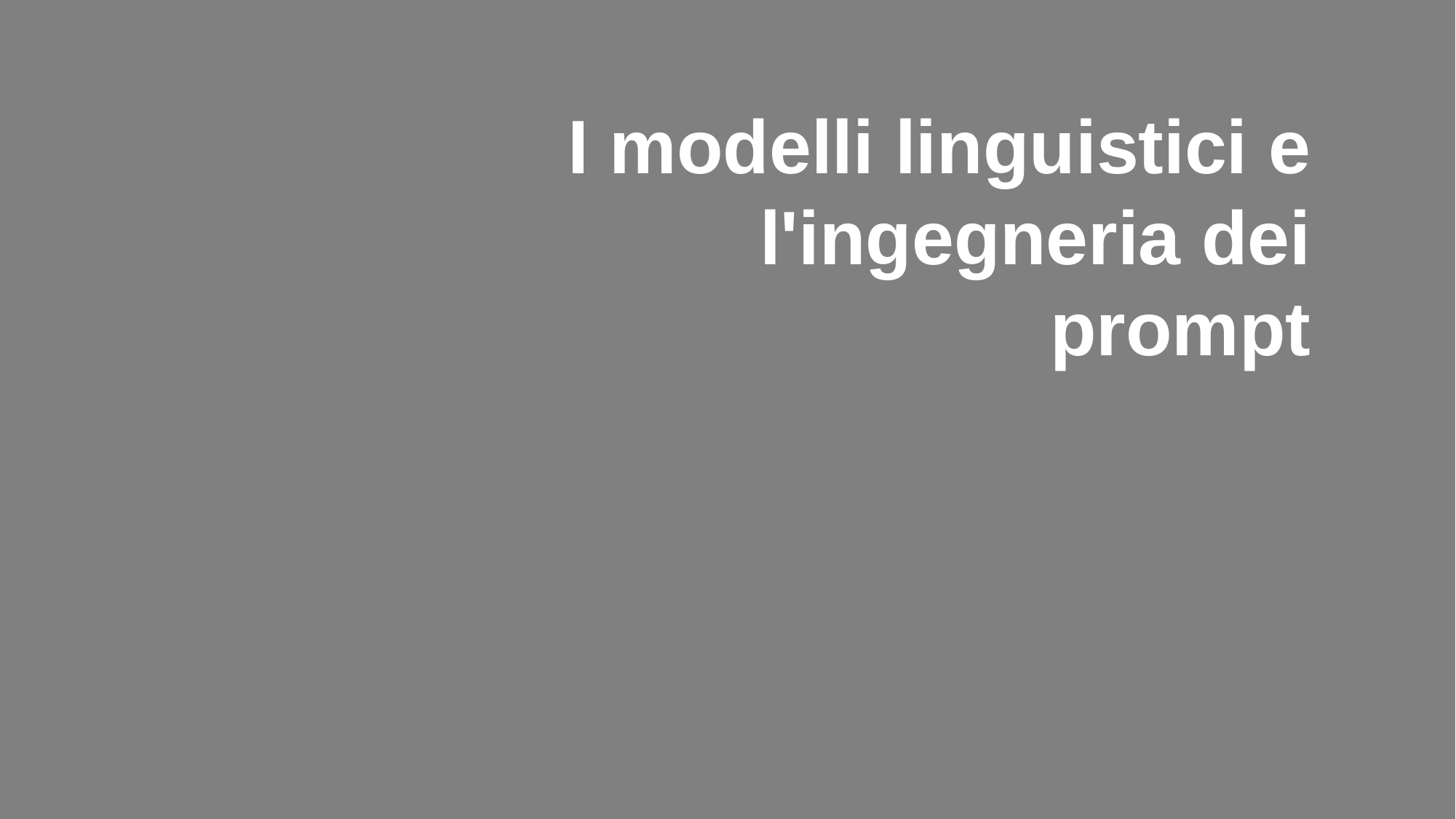

I modelli linguistici e l'ingegneria dei prompt